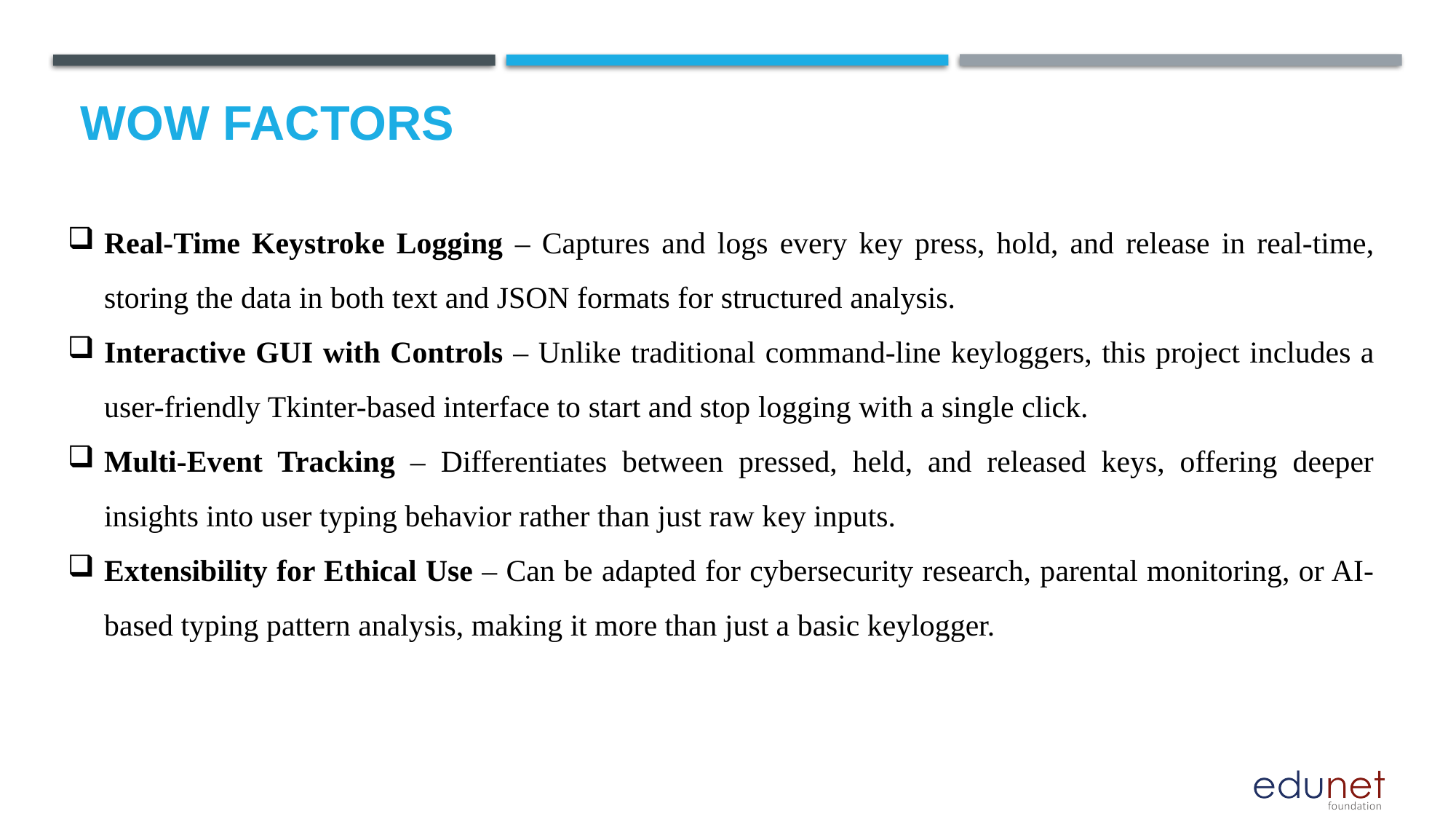

# Wow factors

Real-Time Keystroke Logging – Captures and logs every key press, hold, and release in real-time, storing the data in both text and JSON formats for structured analysis.
Interactive GUI with Controls – Unlike traditional command-line keyloggers, this project includes a user-friendly Tkinter-based interface to start and stop logging with a single click.
Multi-Event Tracking – Differentiates between pressed, held, and released keys, offering deeper insights into user typing behavior rather than just raw key inputs.
Extensibility for Ethical Use – Can be adapted for cybersecurity research, parental monitoring, or AI-based typing pattern analysis, making it more than just a basic keylogger.